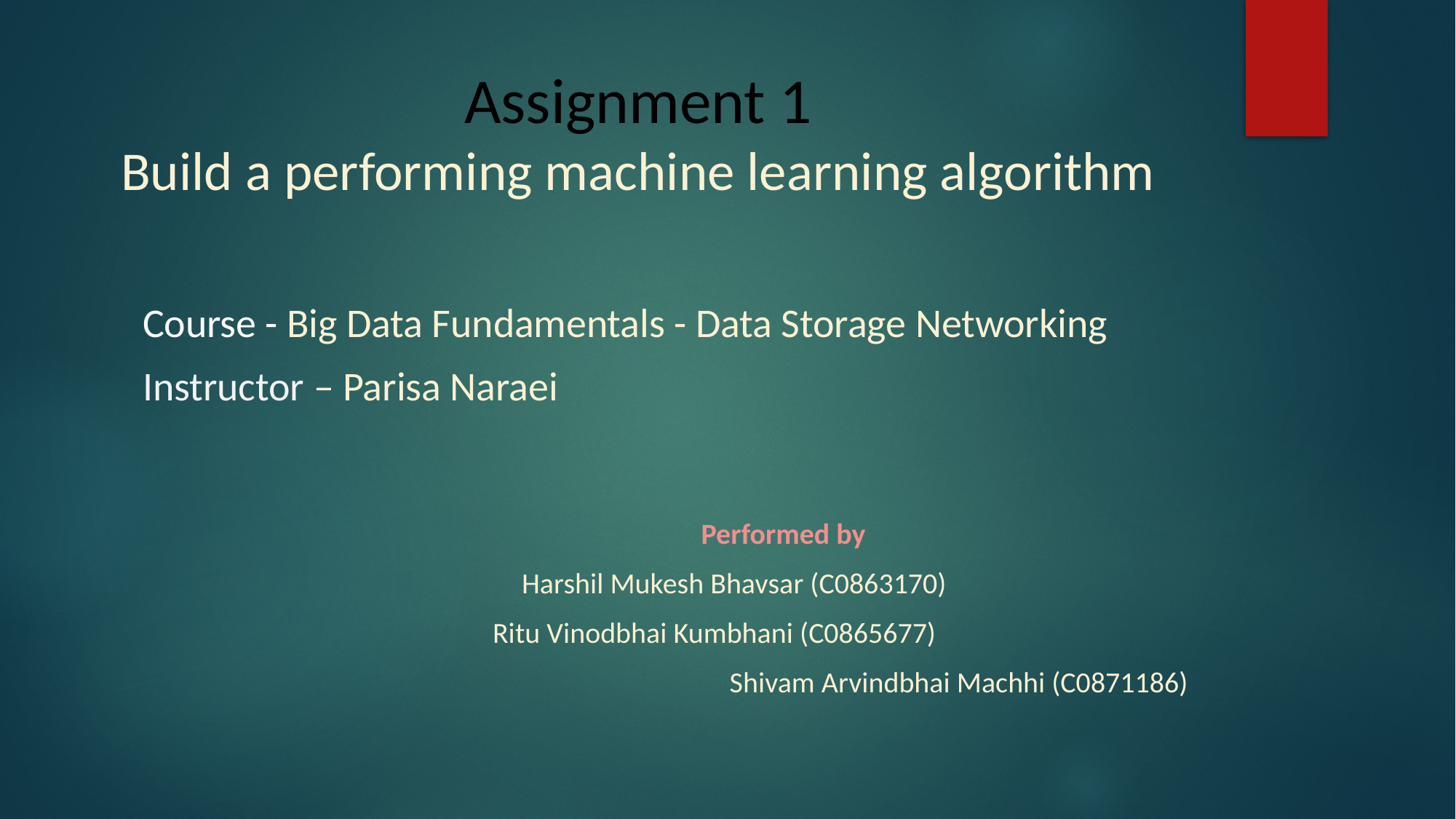

# Assignment 1 Build a performing machine learning algorithm

Course - Big Data Fundamentals - Data Storage Networking
Instructor – Parisa Naraei

                                      Performed by
   									      Harshil Mukesh Bhavsar (C0863170)
										Ritu Vinodbhai Kumbhani (C0865677)
Shivam Arvindbhai Machhi (C0871186)